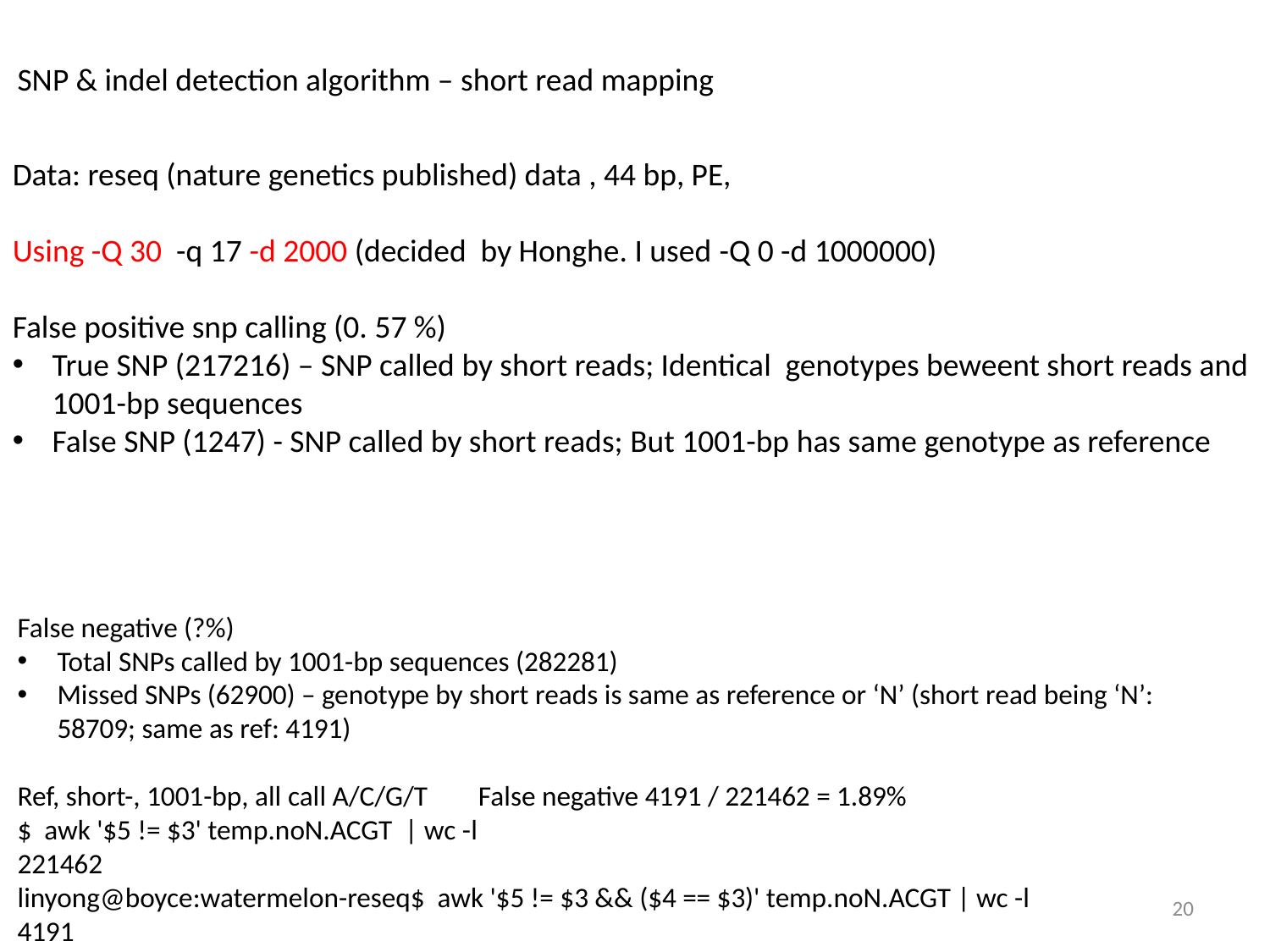

SNP & indel detection algorithm – short read mapping
Data: reseq (nature genetics published) data , 44 bp, PE,

Using -Q 30  -q 17 -d 2000 (decided  by Honghe. I used -Q 0 -d 1000000)

False positive snp calling (0. 57 %)
True SNP (217216) – SNP called by short reads; Identical  genotypes beweent short reads and 1001-bp sequences
False SNP (1247) - SNP called by short reads; But 1001-bp has same genotype as reference
False negative (?%)
Total SNPs called by 1001-bp sequences (282281)
Missed SNPs (62900) – genotype by short reads is same as reference or ‘N’ (short read being ‘N’: 58709; same as ref: 4191)

Ref, short-, 1001-bp, all call A/C/G/T        False negative 4191 / 221462 = 1.89%
$  awk '$5 != $3' temp.noN.ACGT  | wc -l
221462
linyong@boyce:watermelon-reseq$  awk '$5 != $3 && ($4 == $3)' temp.noN.ACGT | wc -l
4191

20